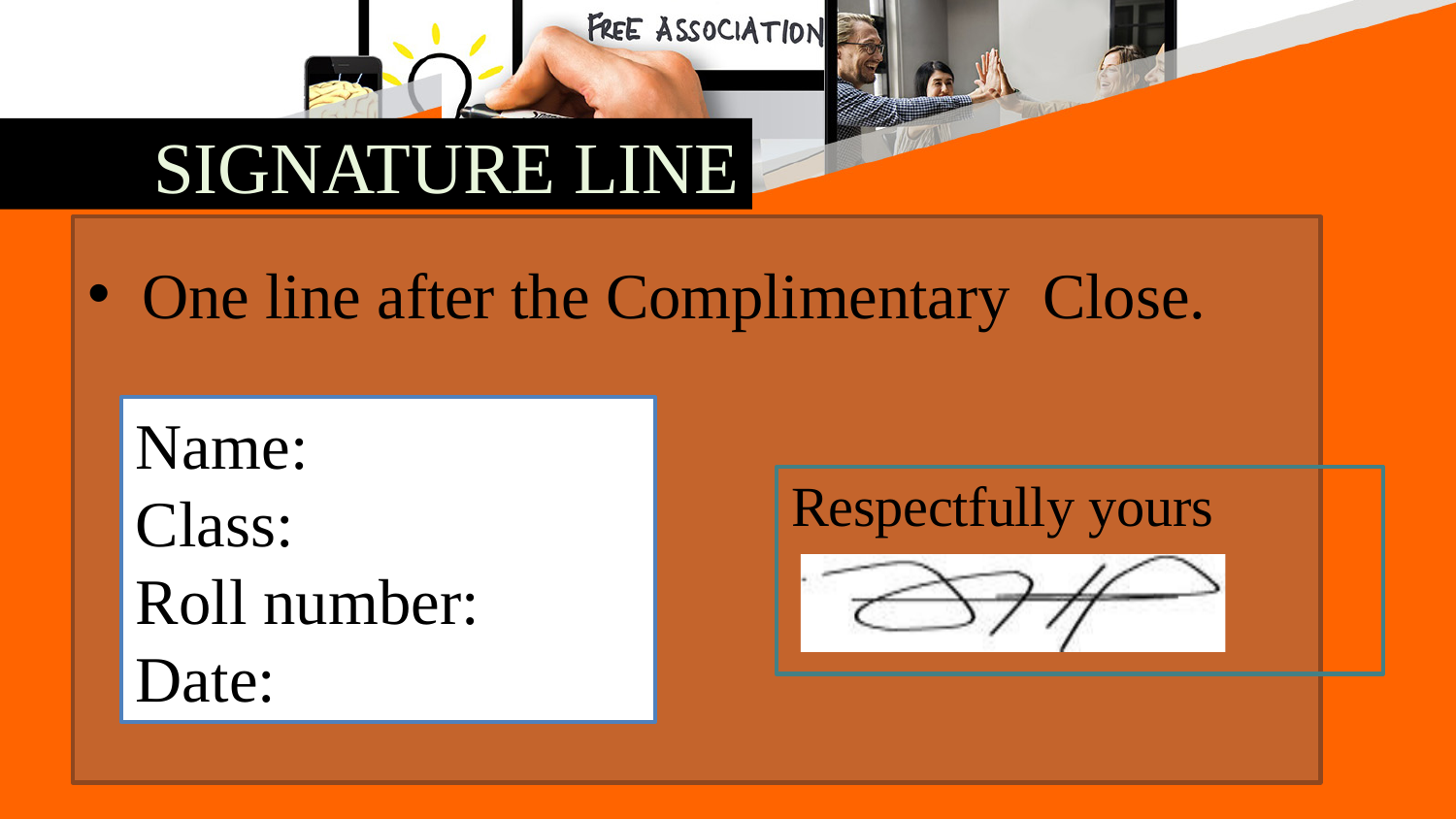

# SIGNATURE LINE

One line after the Complimentary  Close.
Name:
Class:
Roll number:
Date:
Respectfully yours